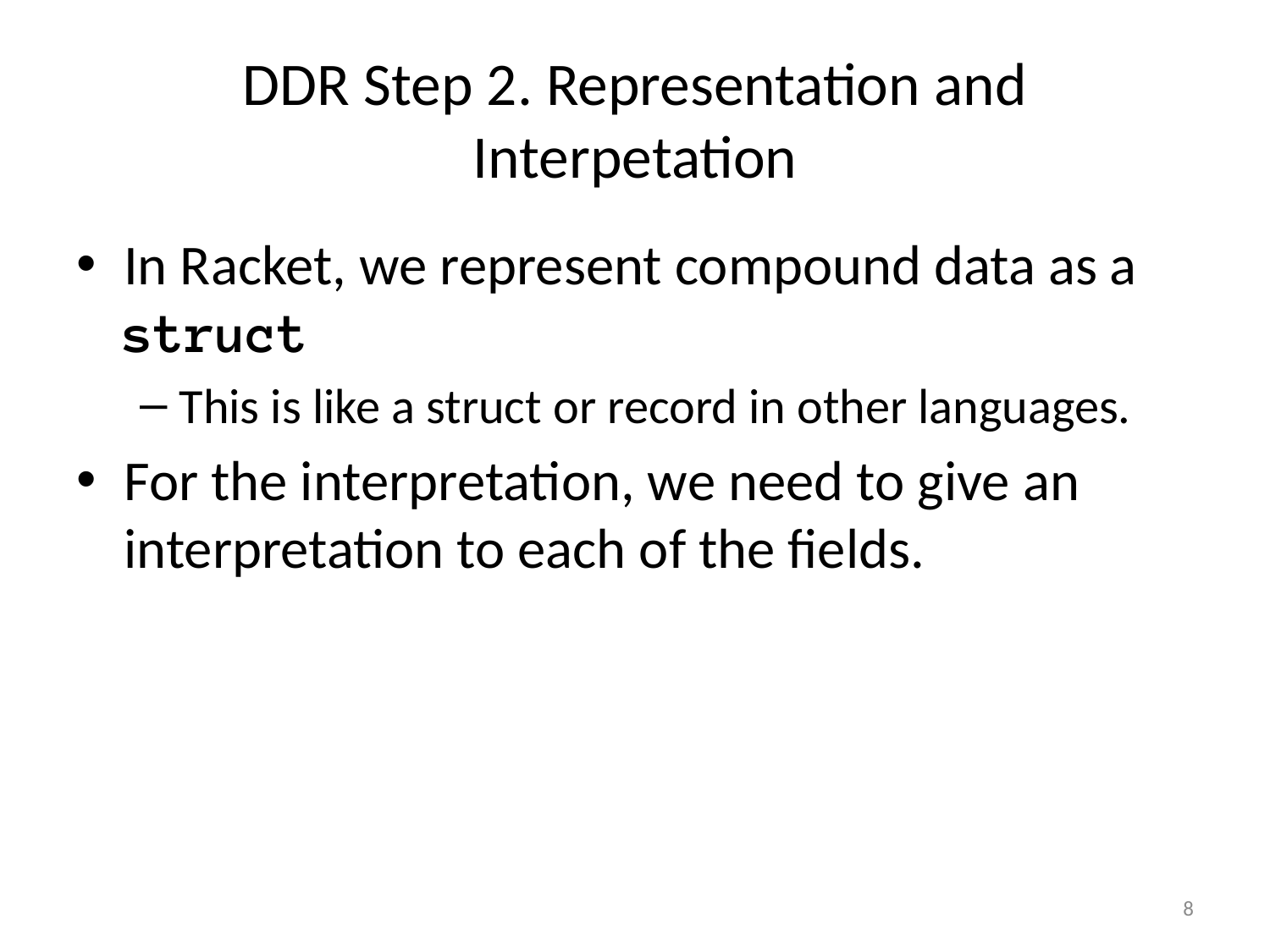

# DDR Step 2. Representation and Interpetation
In Racket, we represent compound data as a struct
This is like a struct or record in other languages.
For the interpretation, we need to give an interpretation to each of the fields.
8